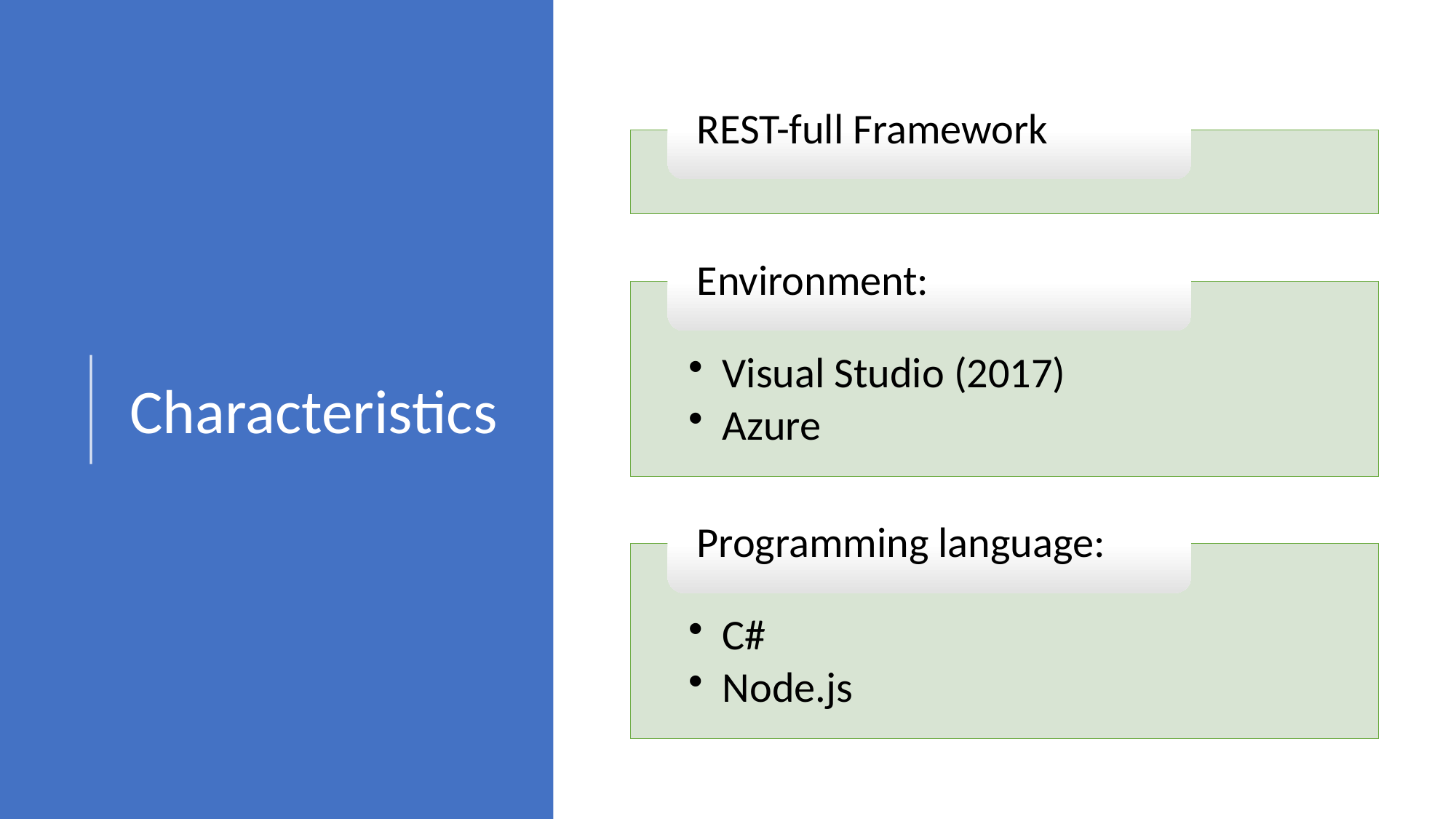

REST-full Framework
Visual Studio (2017)
Azure
Environment:
C#
Node.js
Programming language:
# Characteristics